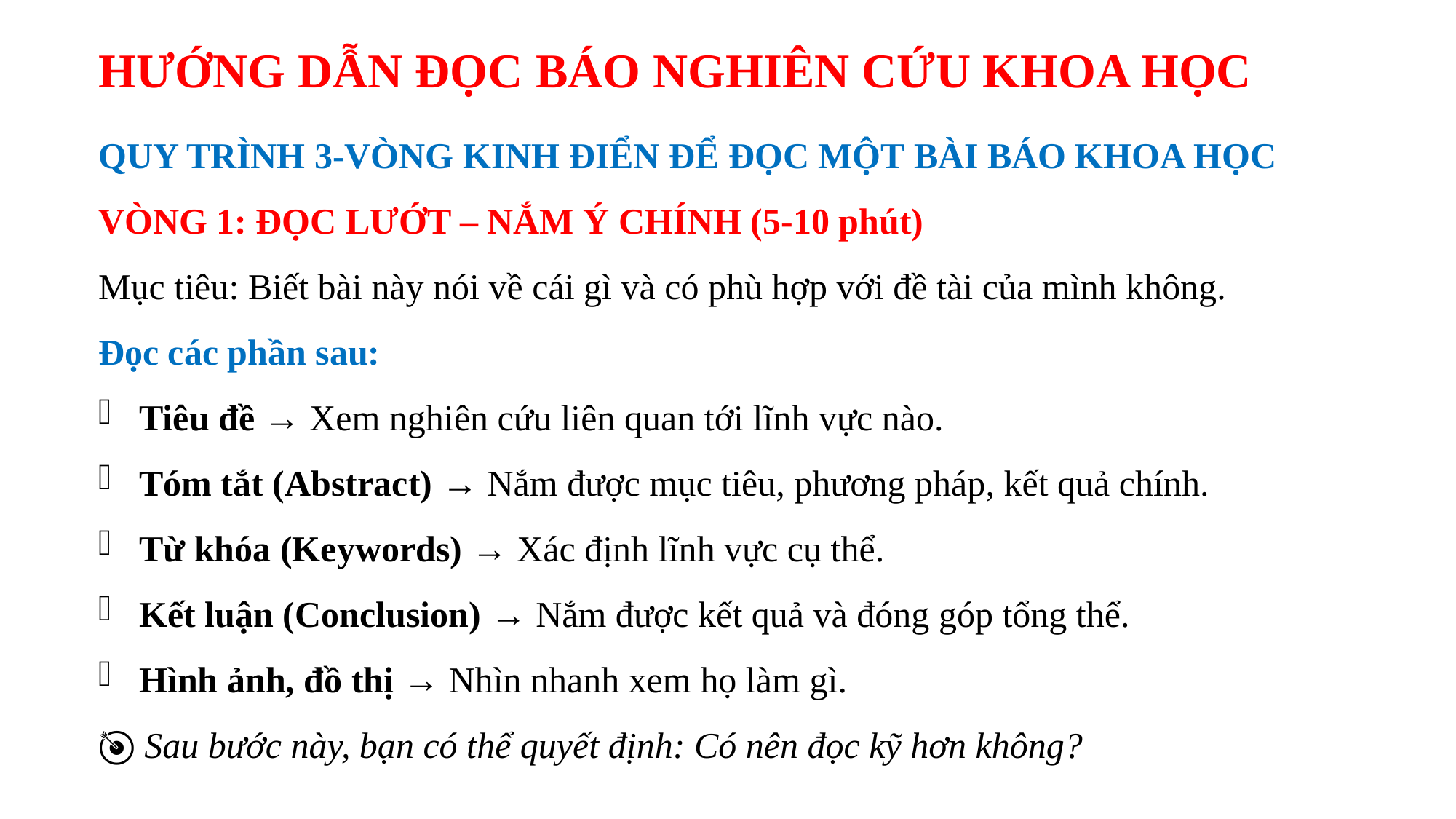

# HƯỚNG DẪN ĐỌC BÁO NGHIÊN CỨU KHOA HỌC
QUY TRÌNH 3-VÒNG KINH ĐIỂN ĐỂ ĐỌC MỘT BÀI BÁO KHOA HỌC
VÒNG 1: ĐỌC LƯỚT – NẮM Ý CHÍNH (5-10 phút)
Mục tiêu: Biết bài này nói về cái gì và có phù hợp với đề tài của mình không.
Đọc các phần sau:
Tiêu đề → Xem nghiên cứu liên quan tới lĩnh vực nào.
Tóm tắt (Abstract) → Nắm được mục tiêu, phương pháp, kết quả chính.
Từ khóa (Keywords) → Xác định lĩnh vực cụ thể.
Kết luận (Conclusion) → Nắm được kết quả và đóng góp tổng thể.
Hình ảnh, đồ thị → Nhìn nhanh xem họ làm gì.
🎯 Sau bước này, bạn có thể quyết định: Có nên đọc kỹ hơn không?